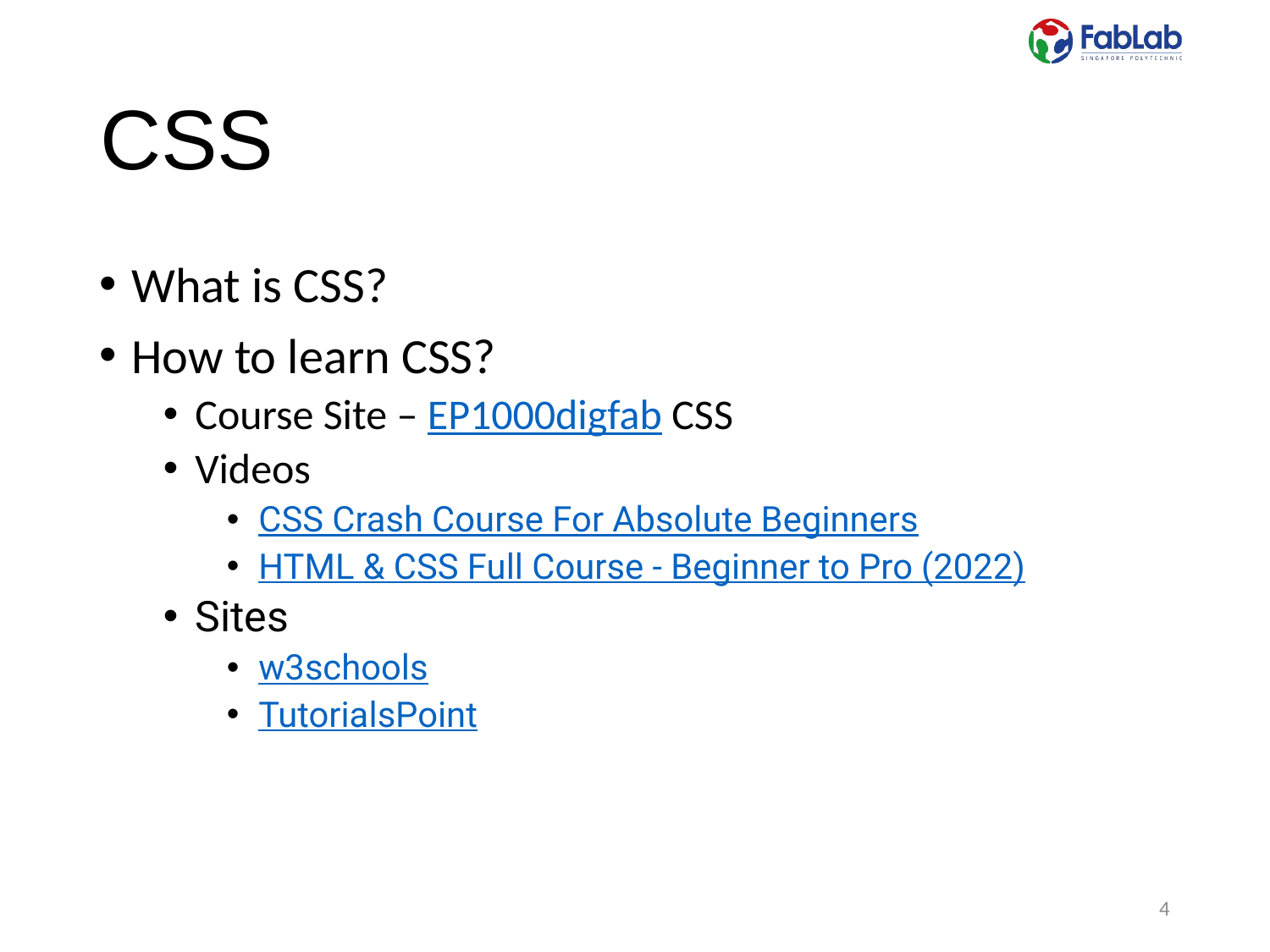

# CSS
What is CSS?
How to learn CSS?
Course Site – EP1000digfab CSS
Videos
CSS Crash Course For Absolute Beginners
HTML & CSS Full Course - Beginner to Pro (2022)
Sites
w3schools
TutorialsPoint

4